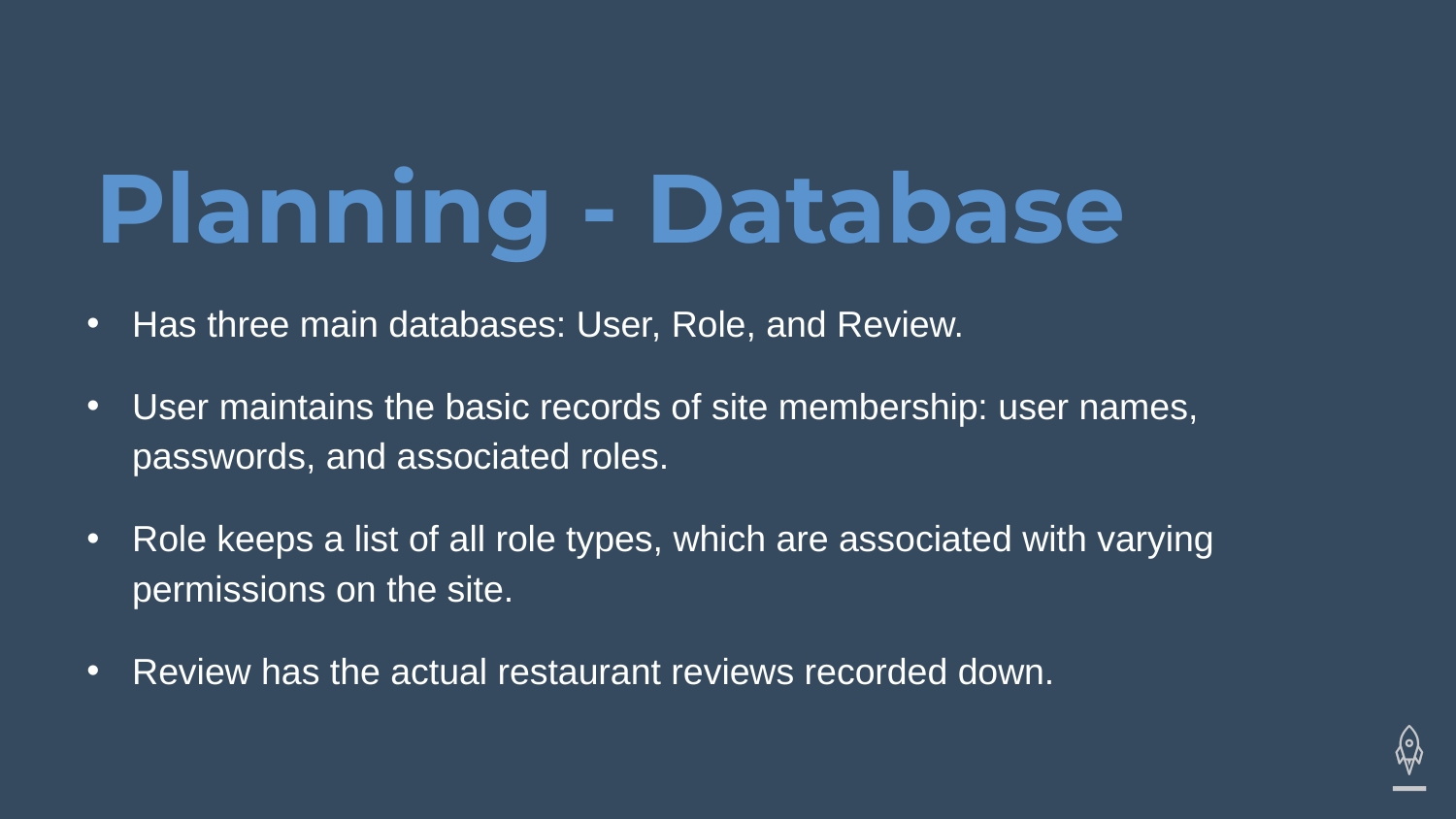

# Planning - Database
Has three main databases: User, Role, and Review.
User maintains the basic records of site membership: user names, passwords, and associated roles.
Role keeps a list of all role types, which are associated with varying permissions on the site.
Review has the actual restaurant reviews recorded down.